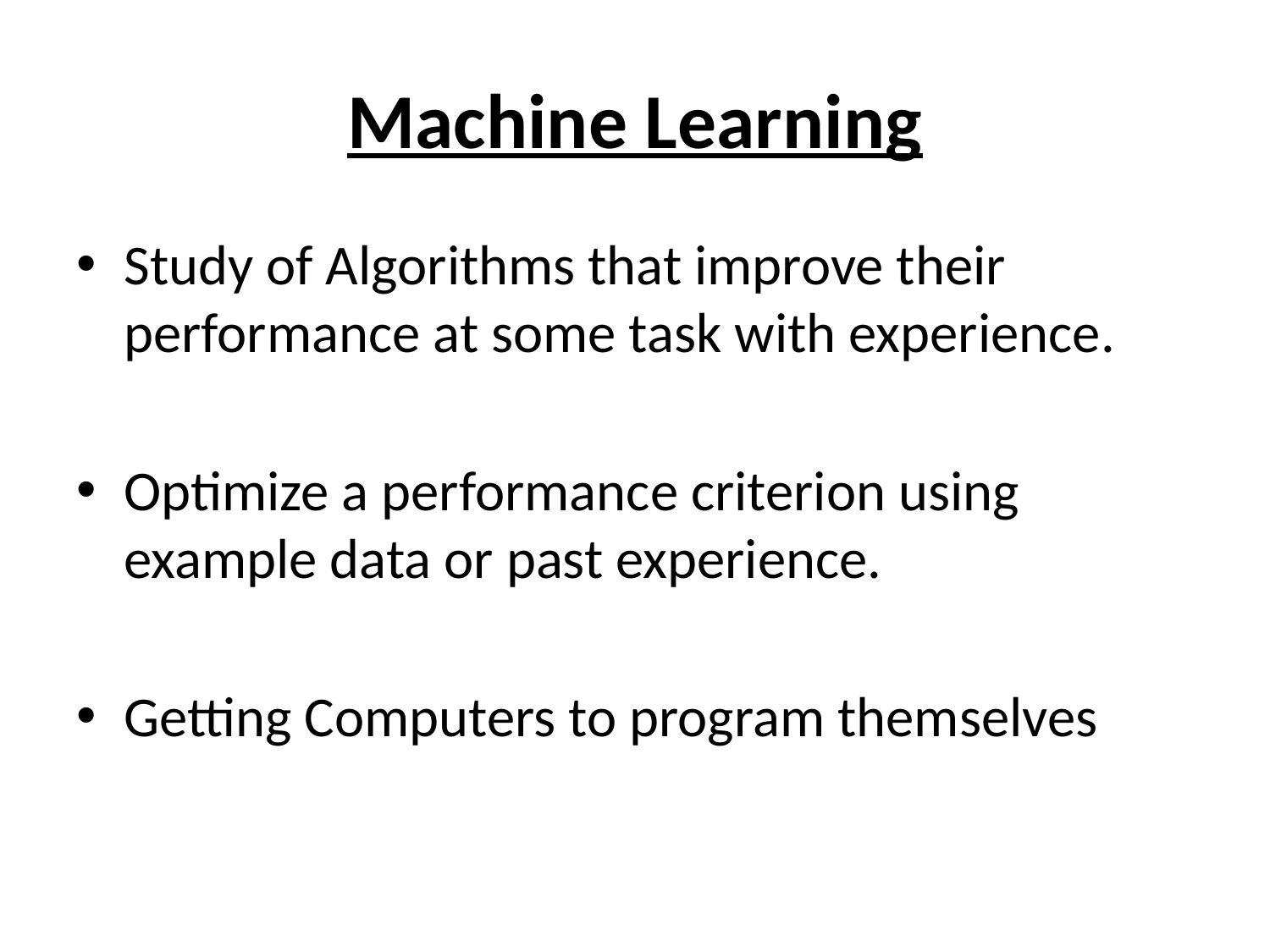

# Machine Learning
Study of Algorithms that improve their performance at some task with experience.

Optimize a performance criterion using example data or past experience.

Getting Computers to program themselves